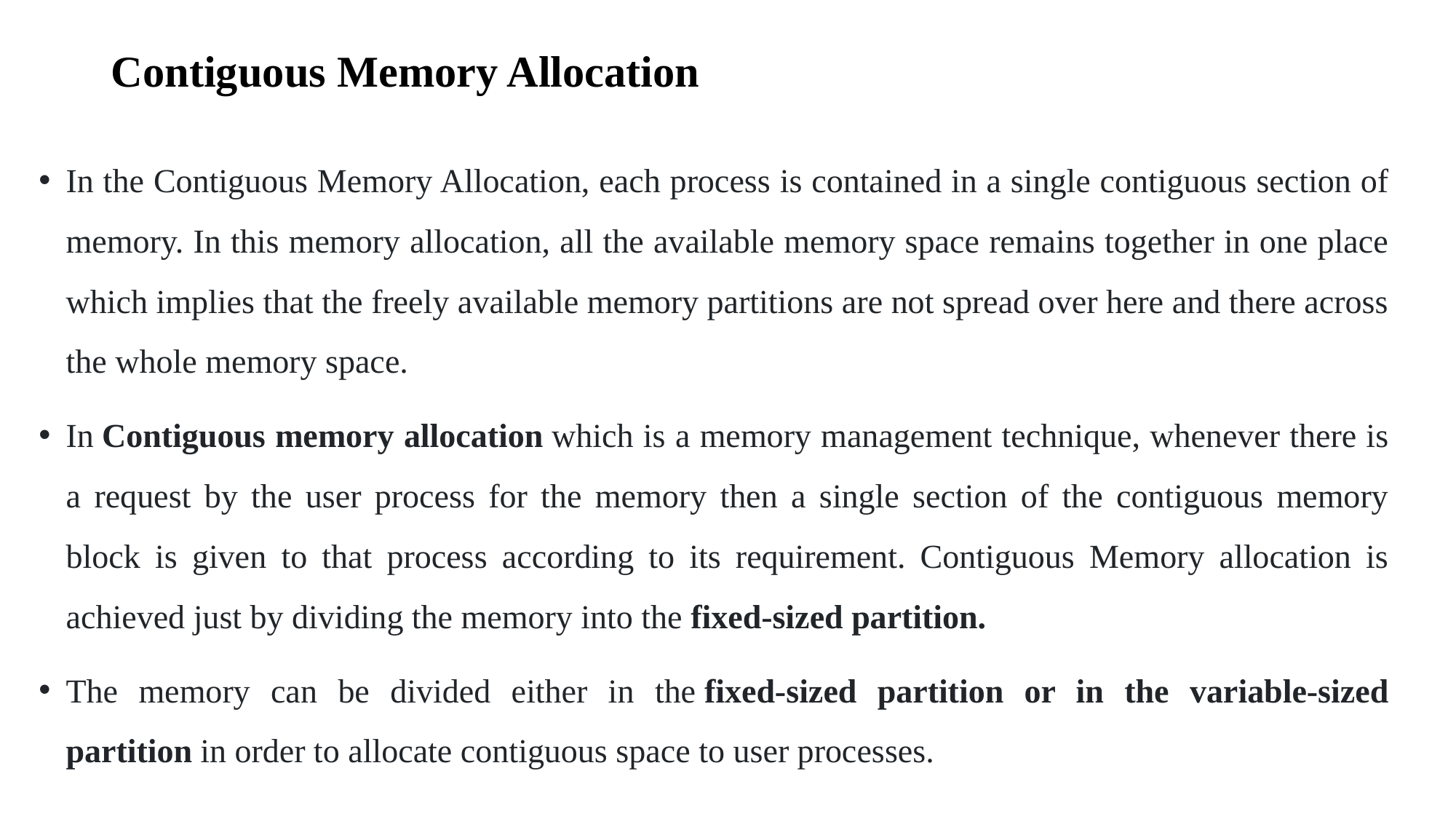

# Contiguous Memory Allocation
In the Contiguous Memory Allocation, each process is contained in a single contiguous section of memory. In this memory allocation, all the available memory space remains together in one place which implies that the freely available memory partitions are not spread over here and there across the whole memory space.
In Contiguous memory allocation which is a memory management technique, whenever there is a request by the user process for the memory then a single section of the contiguous memory block is given to that process according to its requirement. Contiguous Memory allocation is achieved just by dividing the memory into the fixed-sized partition.
The memory can be divided either in the fixed-sized partition or in the variable-sized partition in order to allocate contiguous space to user processes.